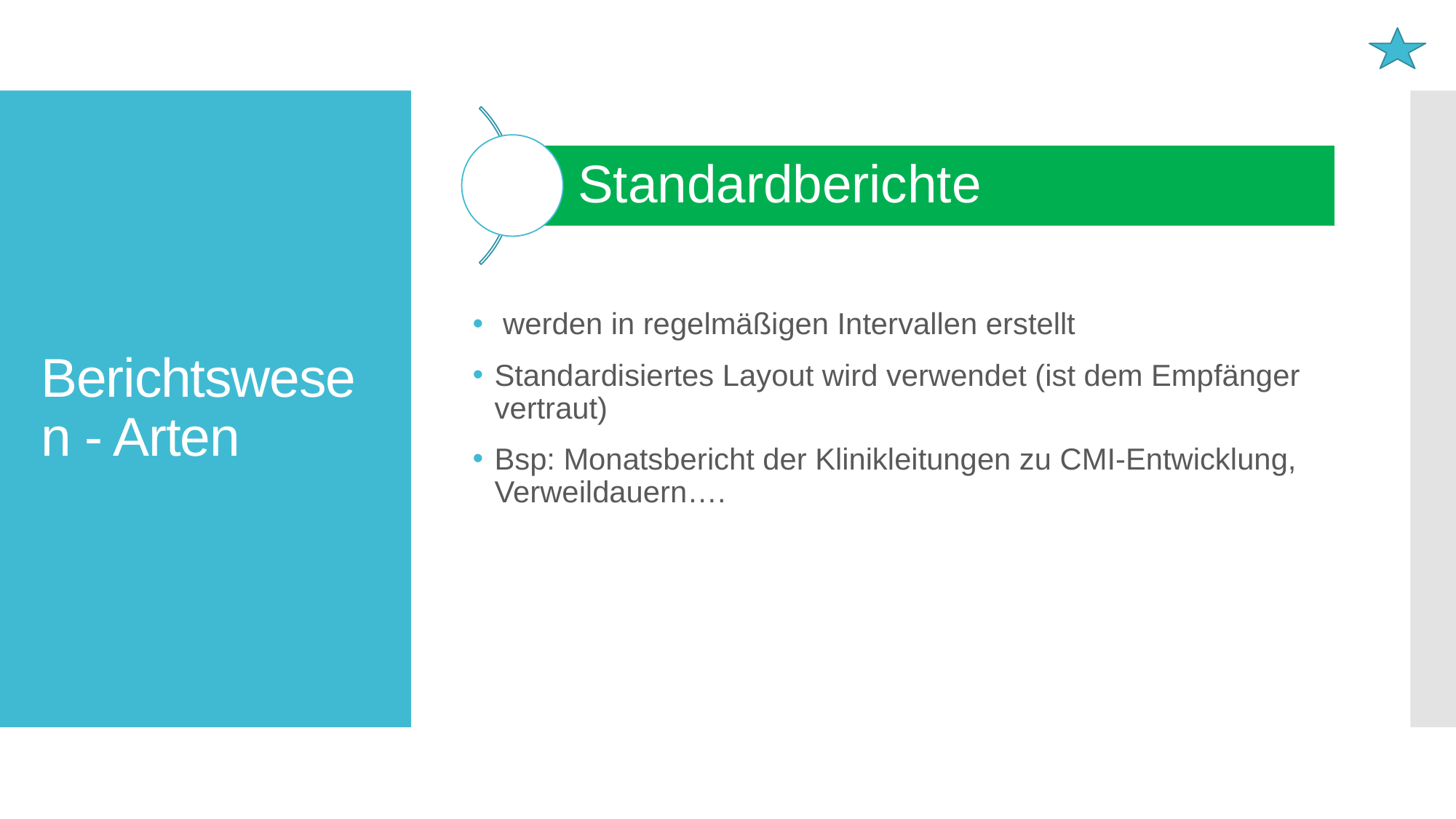

Standardberichte
 werden in regelmäßigen Intervallen erstellt
Standardisiertes Layout wird verwendet (ist dem Empfänger vertraut)
Bsp: Monatsbericht der Klinikleitungen zu CMI-Entwicklung, Verweildauern….
# Berichtswesen - Arten